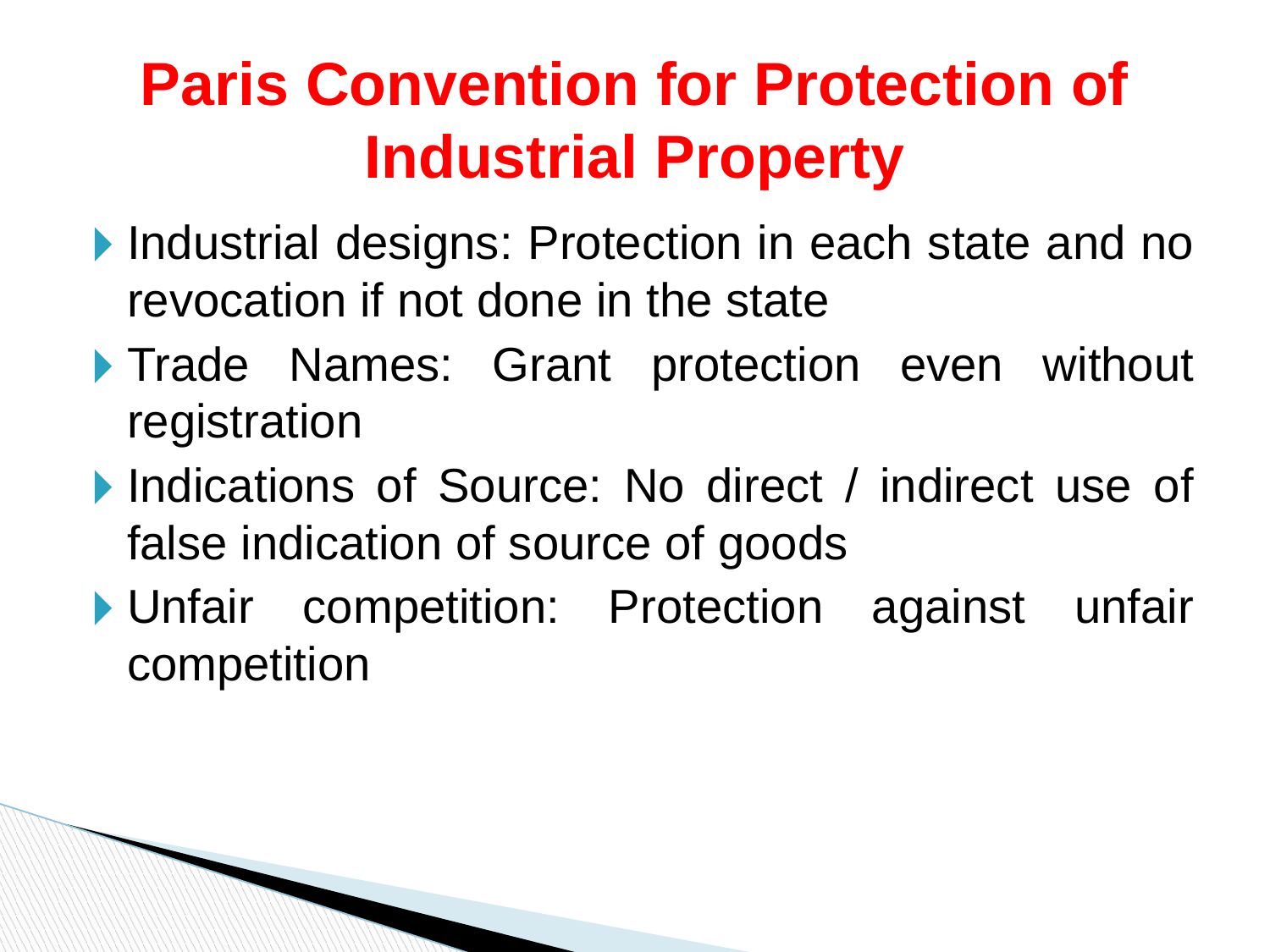

# Paris Convention for Protection of Industrial Property
Industrial designs: Protection in each state and no revocation if not done in the state
Trade Names: Grant protection even without registration
Indications of Source: No direct / indirect use of false indication of source of goods
Unfair competition: Protection against unfair competition